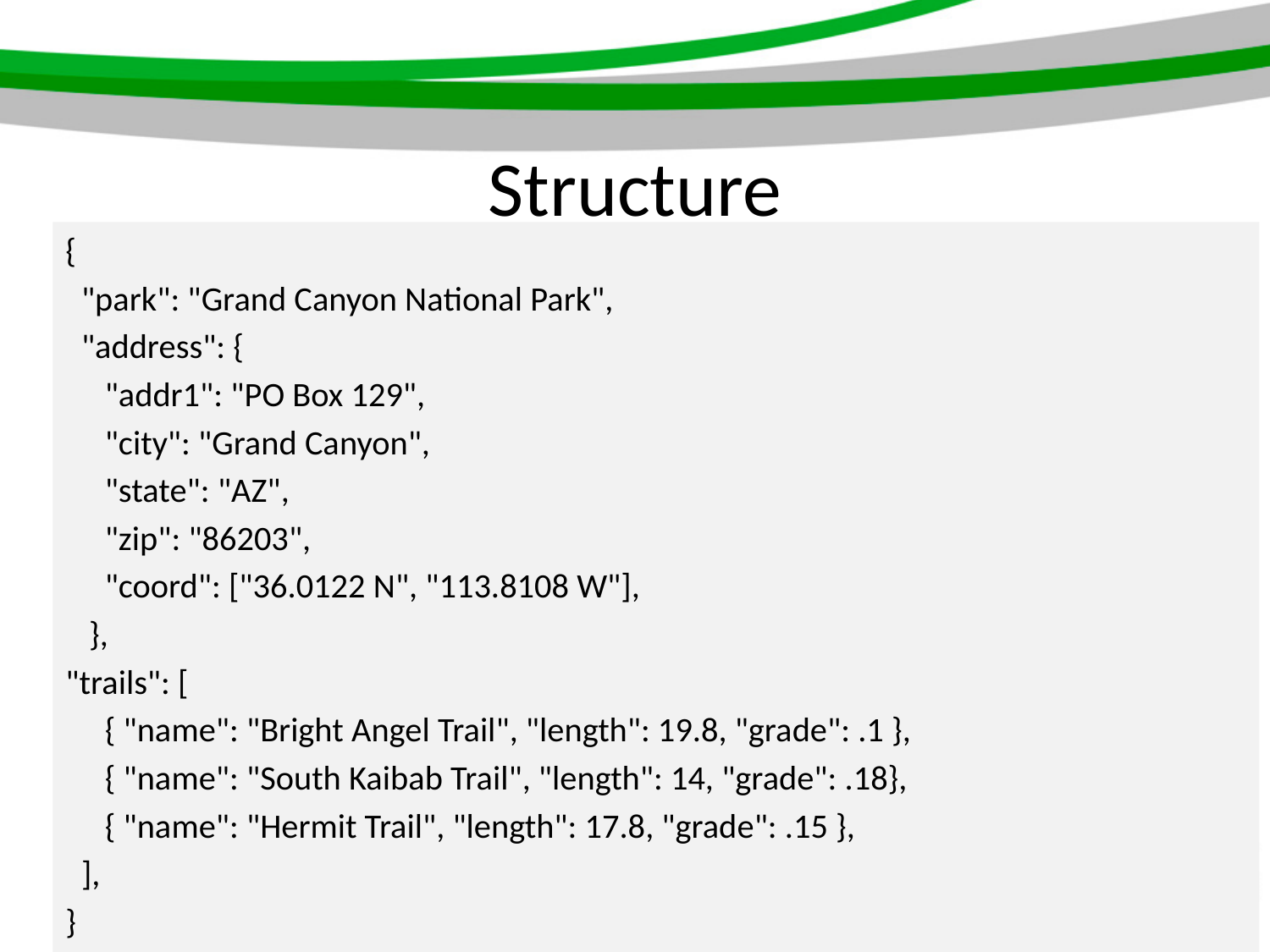

# Structure
{
  "park": "Grand Canyon National Park",
  "address": {
     "addr1": "PO Box 129",
     "city": "Grand Canyon",
     "state": "AZ",
     "zip": "86203",
     "coord": ["36.0122 N", "113.8108 W"],
   },
"trails": [
     { "name": "Bright Angel Trail", "length": 19.8, "grade": .1 },
     { "name": "South Kaibab Trail", "length": 14, "grade": .18},
     { "name": "Hermit Trail", "length": 17.8, "grade": .15 },
  ],
}